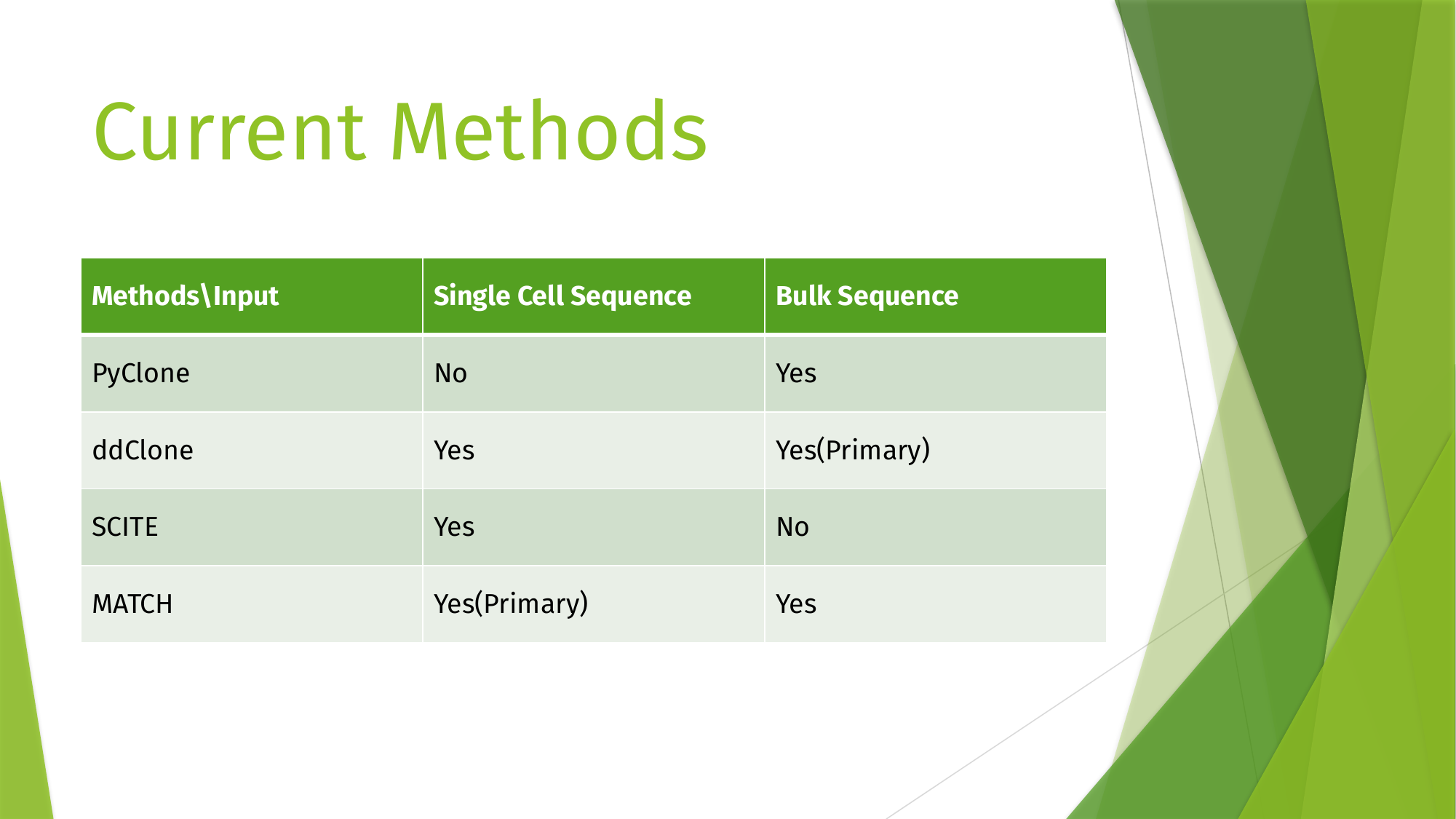

# Current Methods
| Methods\Input | Single Cell Sequence | Bulk Sequence |
| --- | --- | --- |
| PyClone | No | Yes |
| ddClone | Yes | Yes(Primary) |
| SCITE | Yes | No |
| MATCH | Yes(Primary) | Yes |